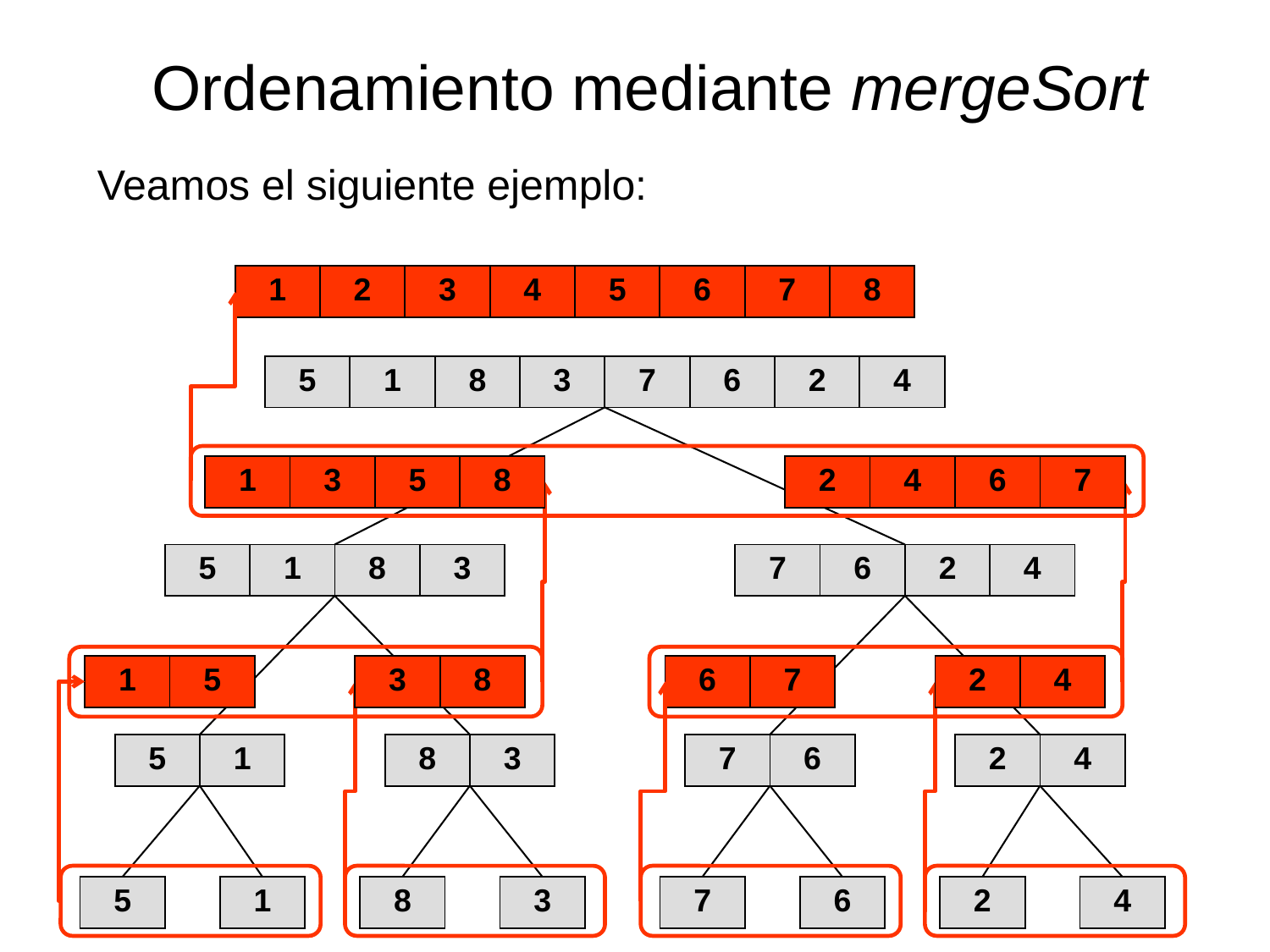

Ordenamiento mediante mergeSort
Veamos el siguiente ejemplo:
| 1 | 2 | 3 | 4 | 5 | 6 | 7 | 8 |
| --- | --- | --- | --- | --- | --- | --- | --- |
| 5 | 1 | 8 | 3 | 7 | 6 | 2 | 4 |
| --- | --- | --- | --- | --- | --- | --- | --- |

| 1 | 3 | 5 | 8 |
| --- | --- | --- | --- |
| 2 | 4 | 6 | 7 |
| --- | --- | --- | --- |
| 5 | 1 | 8 | 3 |
| --- | --- | --- | --- |
| 7 | 6 | 2 | 4 |
| --- | --- | --- | --- |

| 1 | 5 |
| --- | --- |
| 3 | 8 |
| --- | --- |
| 6 | 7 |
| --- | --- |
| 2 | 4 |
| --- | --- |
| 5 | 1 |
| --- | --- |
| 8 | 3 |
| --- | --- |
| 7 | 6 |
| --- | --- |
| 2 | 4 |
| --- | --- |

| 5 |
| --- |
| 1 |
| --- |
| 8 |
| --- |
| 3 |
| --- |
| 7 |
| --- |
| 6 |
| --- |
| 2 |
| --- |
| 4 |
| --- |